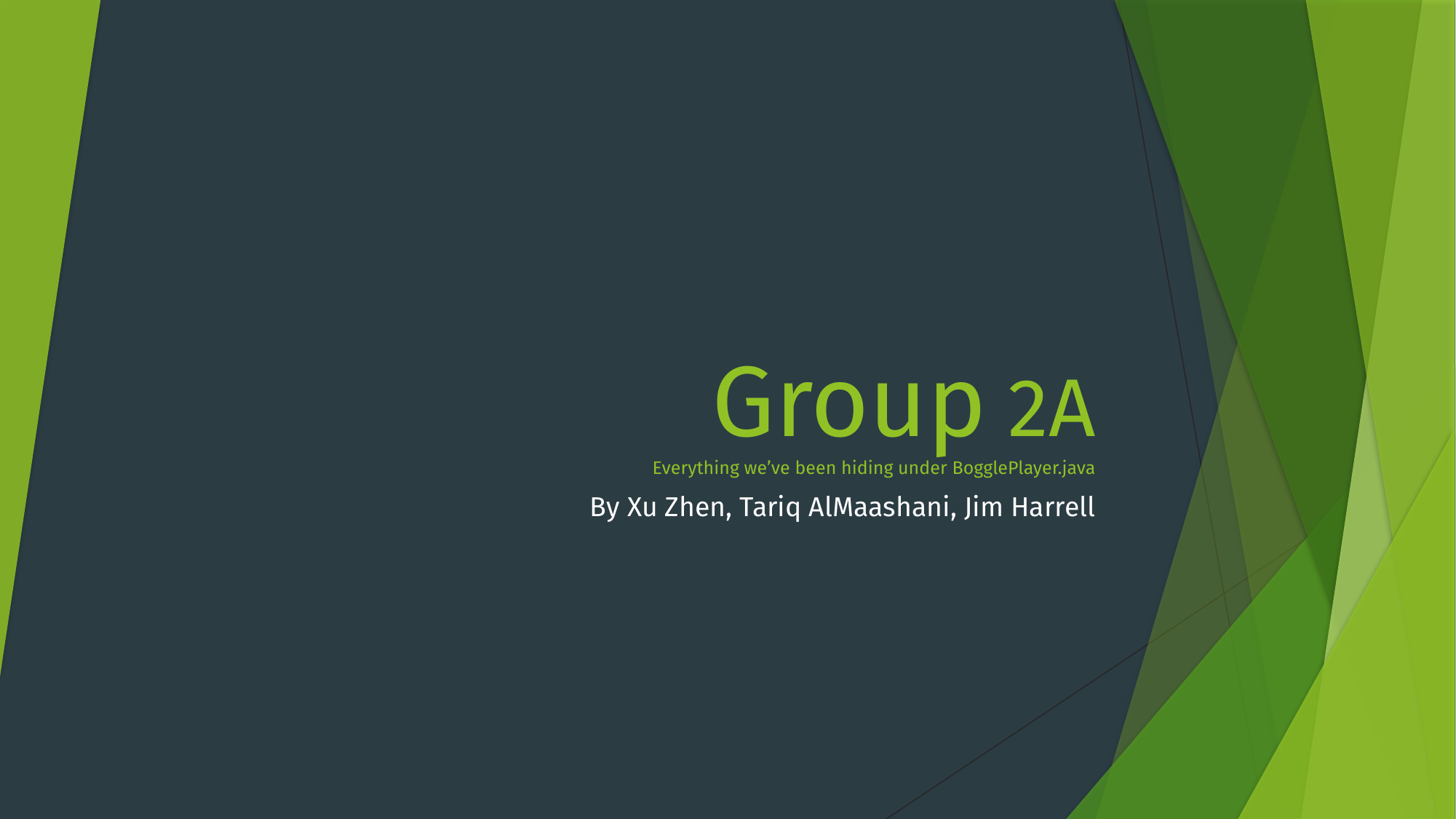

# Group 2A Everything we’ve been hiding under BogglePlayer.java
By Xu Zhen, Tariq AlMaashani, Jim Harrell